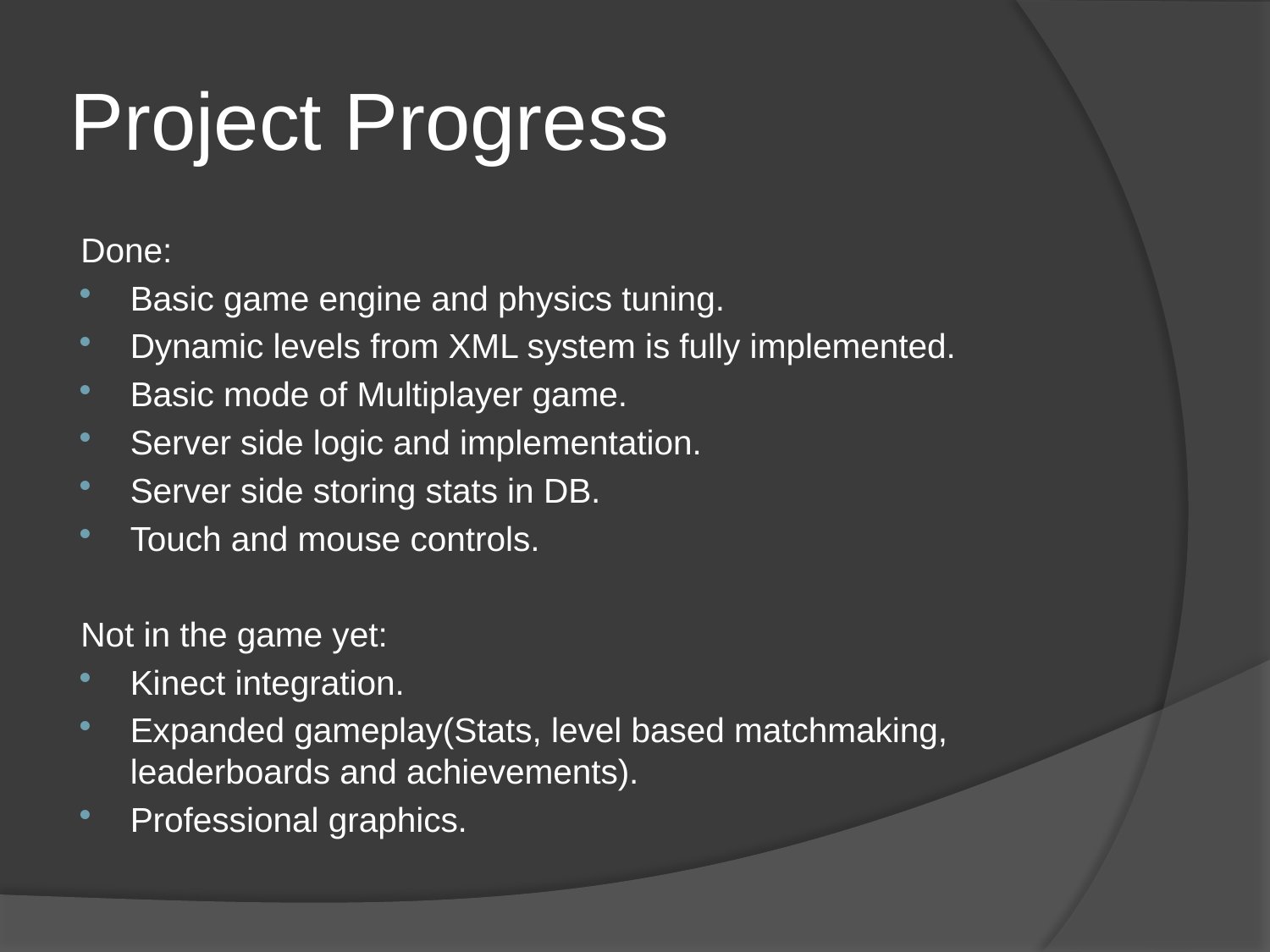

# Project Progress
Done:
Basic game engine and physics tuning.
Dynamic levels from XML system is fully implemented.
Basic mode of Multiplayer game.
Server side logic and implementation.
Server side storing stats in DB.
Touch and mouse controls.

Not in the game yet:
Kinect integration.
Expanded gameplay(Stats, level based matchmaking, leaderboards and achievements).
Professional graphics.